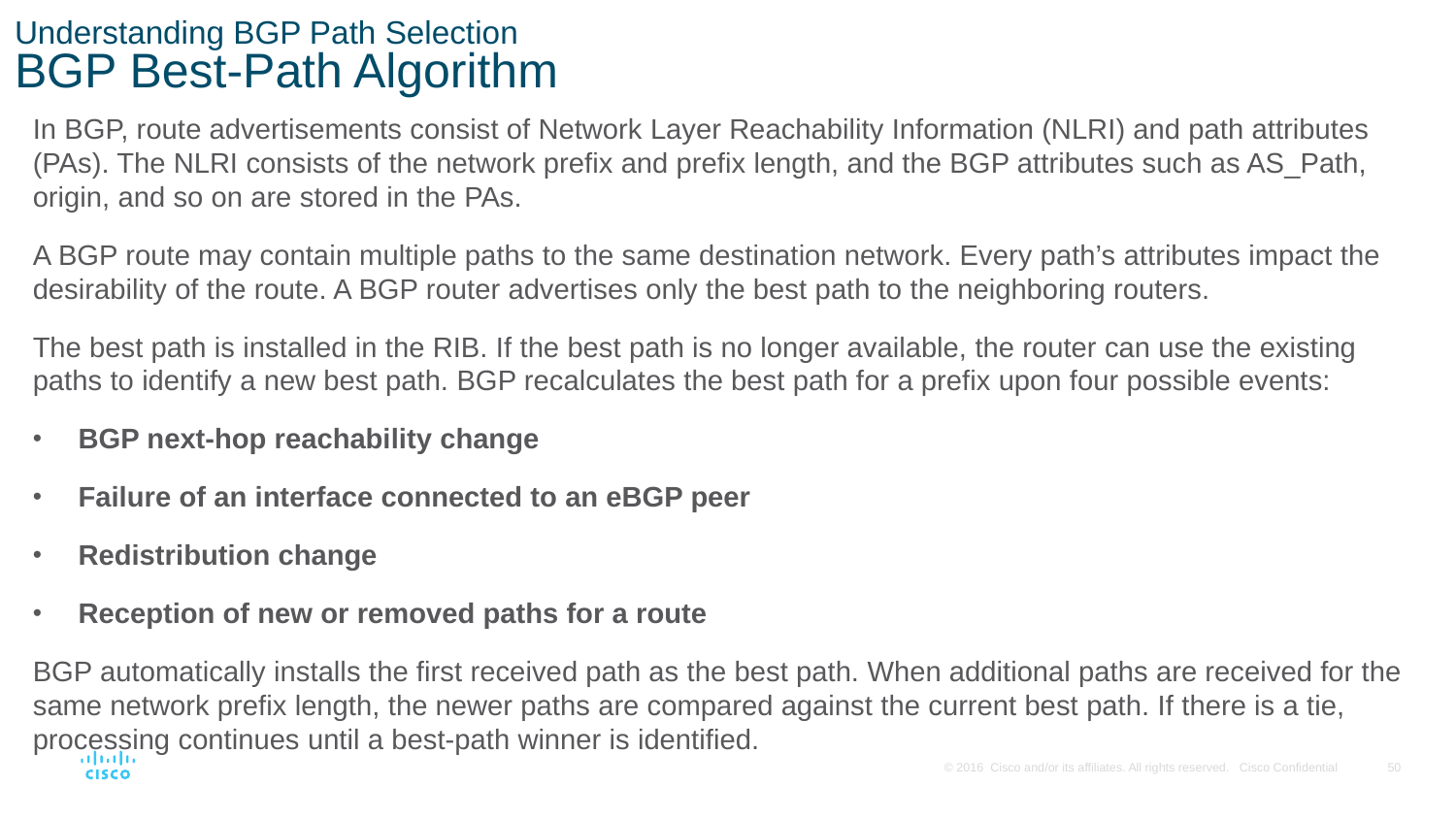

# Understanding BGP Path Selection BGP Best-Path Algorithm
In BGP, route advertisements consist of Network Layer Reachability Information (NLRI) and path attributes (PAs). The NLRI consists of the network prefix and prefix length, and the BGP attributes such as AS_Path, origin, and so on are stored in the PAs.
A BGP route may contain multiple paths to the same destination network. Every path’s attributes impact the desirability of the route. A BGP router advertises only the best path to the neighboring routers.
The best path is installed in the RIB. If the best path is no longer available, the router can use the existing paths to identify a new best path. BGP recalculates the best path for a prefix upon four possible events:
BGP next-hop reachability change
Failure of an interface connected to an eBGP peer
Redistribution change
Reception of new or removed paths for a route
BGP automatically installs the first received path as the best path. When additional paths are received for the same network prefix length, the newer paths are compared against the current best path. If there is a tie, processing continues until a best-path winner is identified.